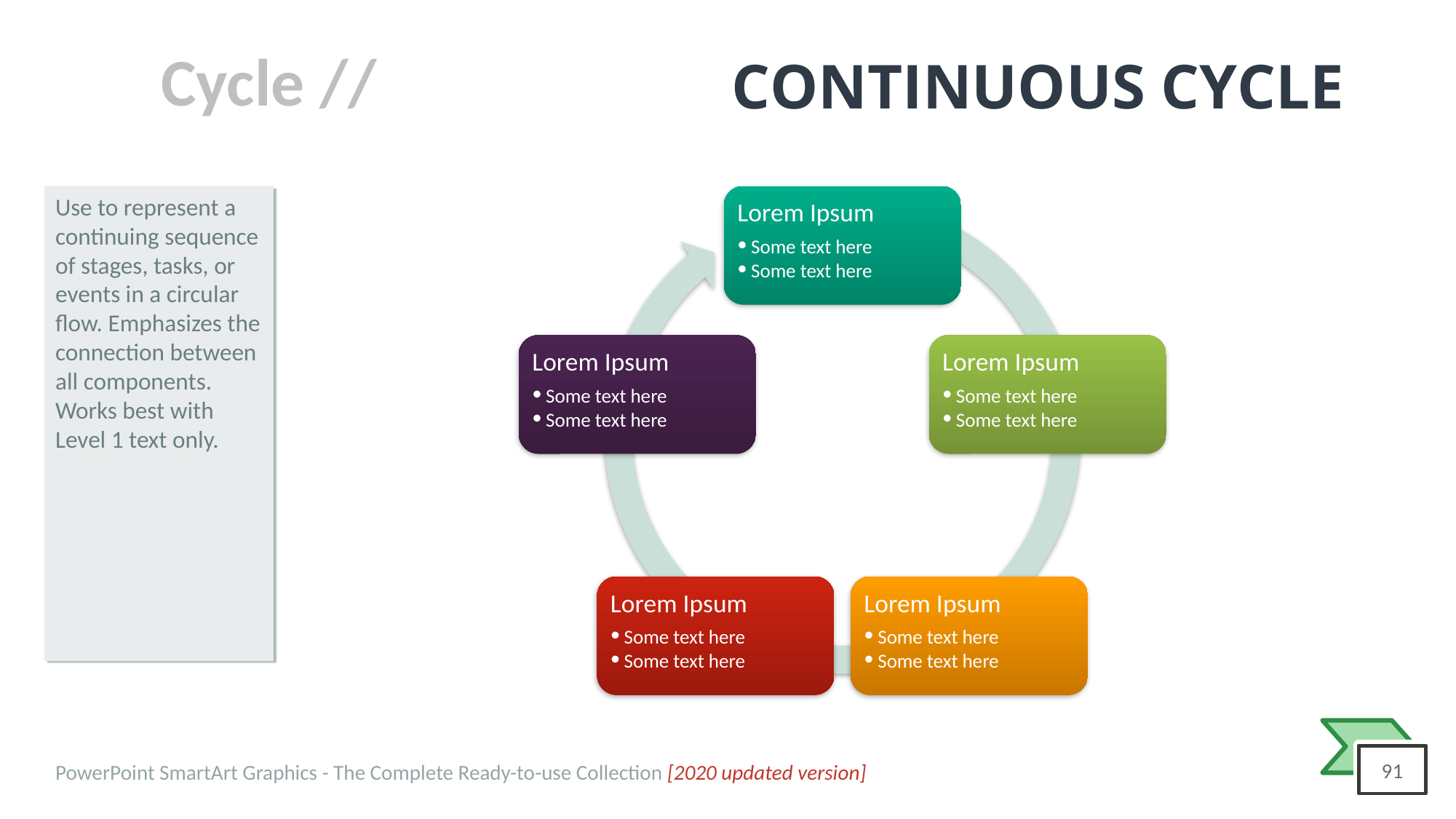

# CONTINUOUS CYCLE

Lorem Ipsum
Some text here
Some text here

Lorem Ipsum
Some text here
Some text here
Lorem Ipsum
Some text here
Some text here

Lorem Ipsum
Some text here
Some text here
Lorem Ipsum
Some text here
Some text here
Use to represent a continuing sequence of stages, tasks, or events in a circular flow. Emphasizes the connection between all components. Works best with Level 1 text only.
PowerPoint SmartArt Graphics - The Complete Ready-to-use Collection [2020 updated version]